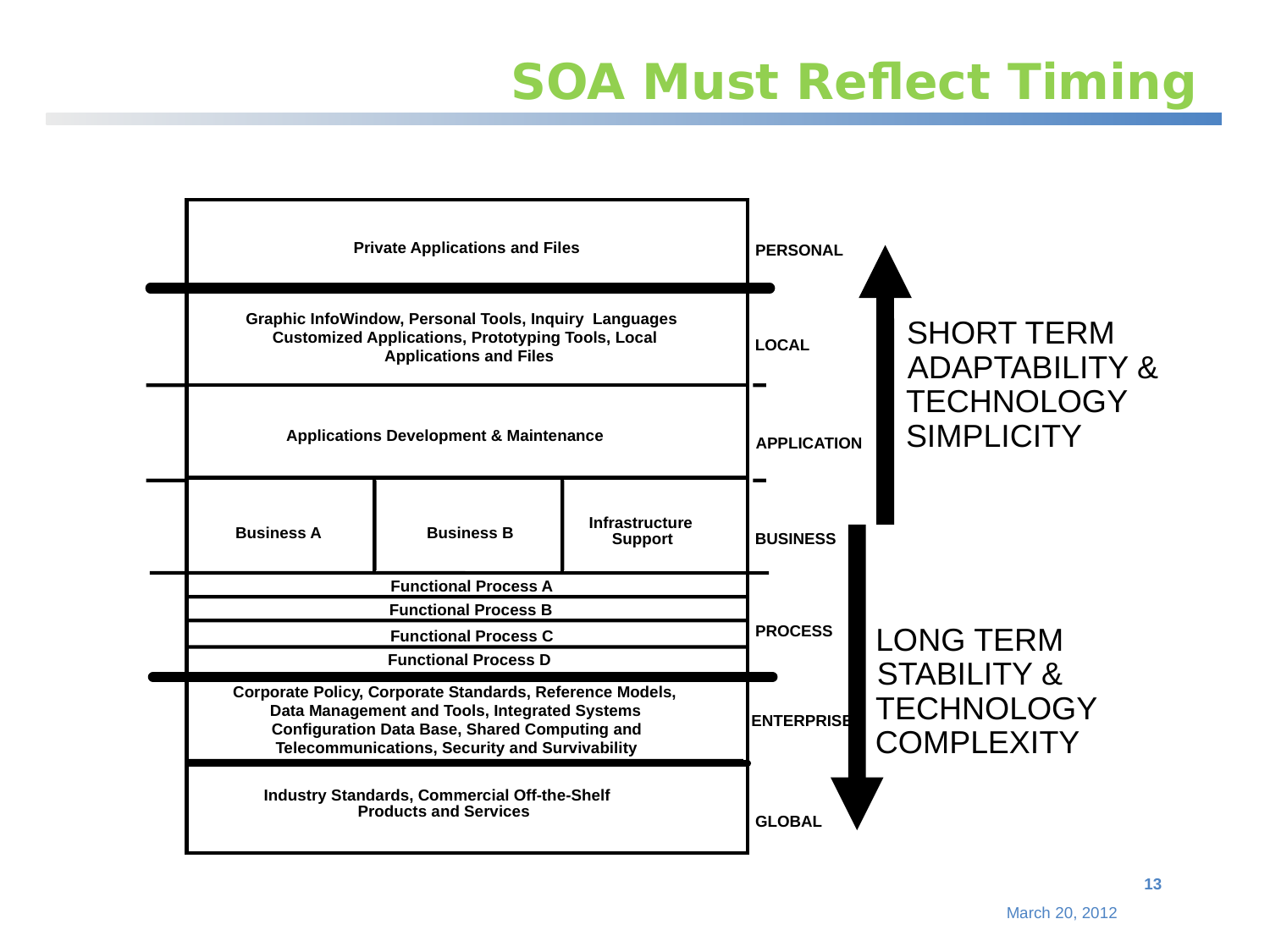

# SOA Must Reflect Timing

 Private Applications and Files
PERSONAL

Graphic InfoWindow, Personal Tools, Inquiry  Languages

SHORT TERM
Customized Applications, Prototyping Tools, Local

LOCAL
Applications and Files
ADAPTABILITY &

TECHNOLOGY

SIMPLICITY

Applications Development & Maintenance
APPLICATION

Infrastructure

Business A
Business B
Support
BUSINESS

Functional Process A

Functional Process B

PROCESS
LONG TERM

Functional Process C
Functional Process D

STABILITY &

Corporate Policy, Corporate Standards, Reference Models,

TECHNOLOGY

Data Management and Tools, Integrated Systems

ENTERPRISE
Configuration Data Base, Shared Computing and

COMPLEXITY
Telecommunications, Security and Survivability

Industry Standards, Commercial Off-the-Shelf

Products and Services
GLOBAL
13